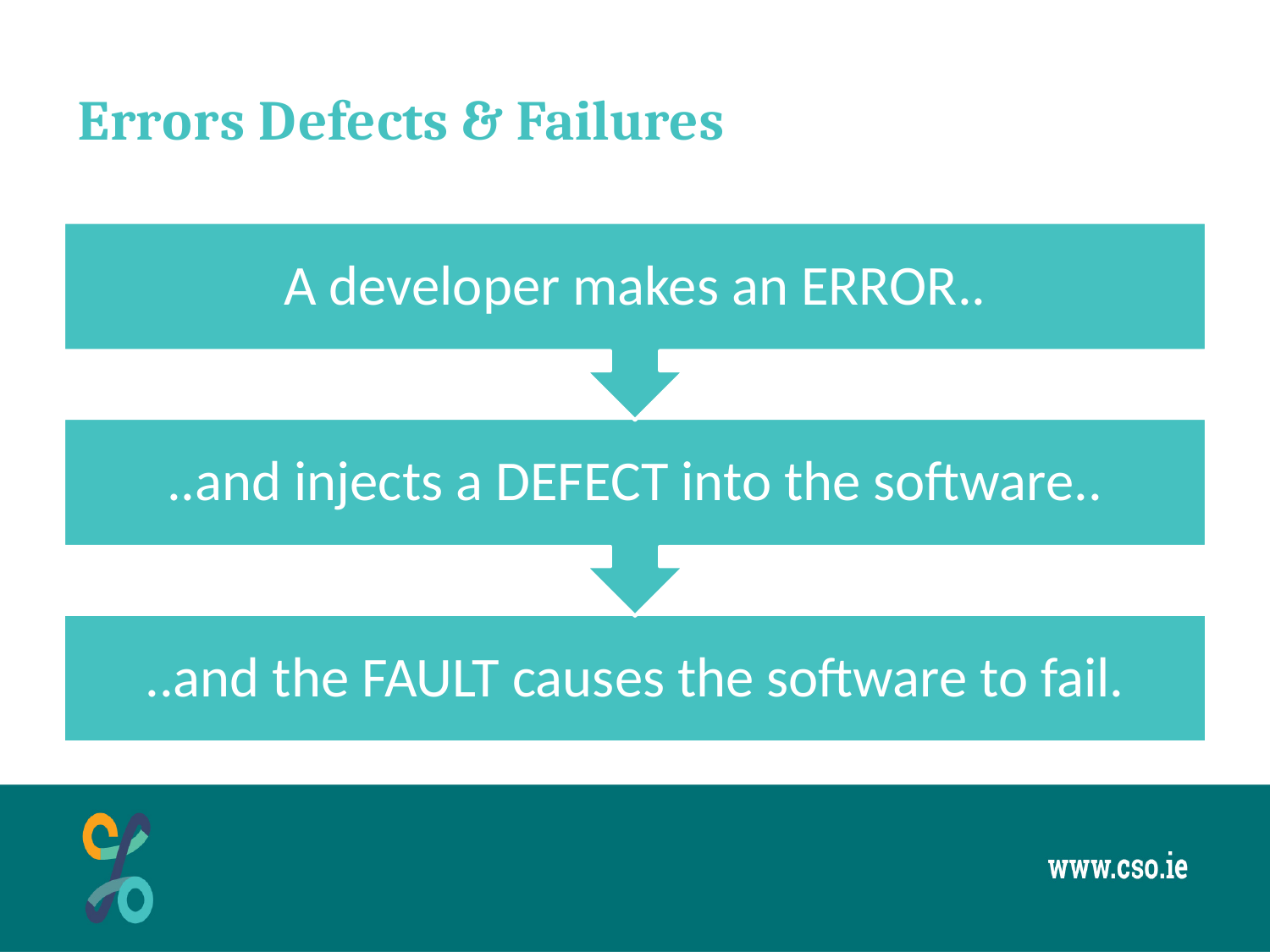

# Errors Defects & Failures
..and the FAULT causes the software to fail.
..and injects a DEFECT into the software..
A developer makes an ERROR..